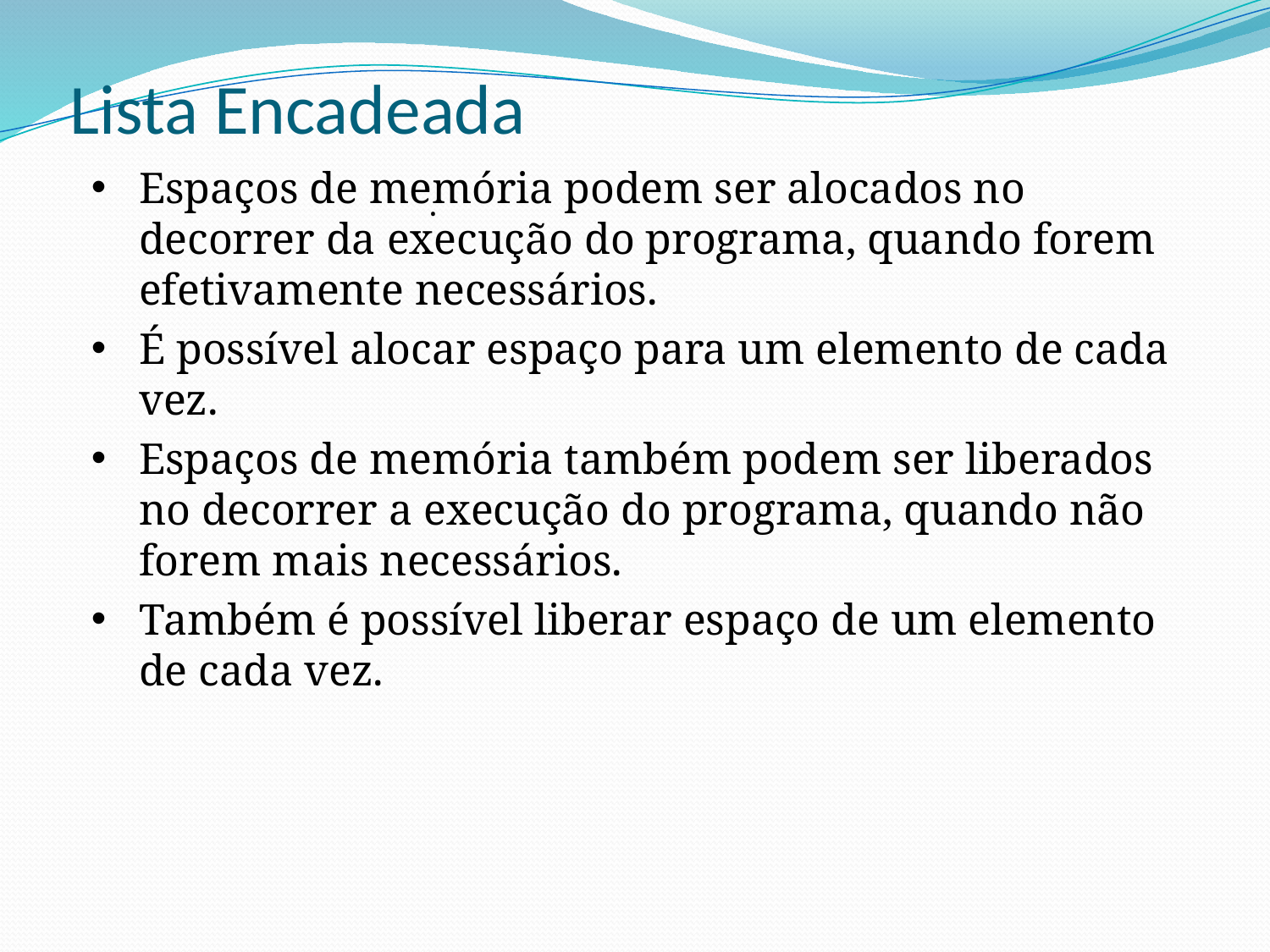

# Lista Encadeada
Espaços de memória podem ser alocados no decorrer da execução do programa, quando forem efetivamente necessários.
É possível alocar espaço para um elemento de cada vez.
Espaços de memória também podem ser liberados no decorrer a execução do programa, quando não forem mais necessários.
Também é possível liberar espaço de um elemento de cada vez.

.